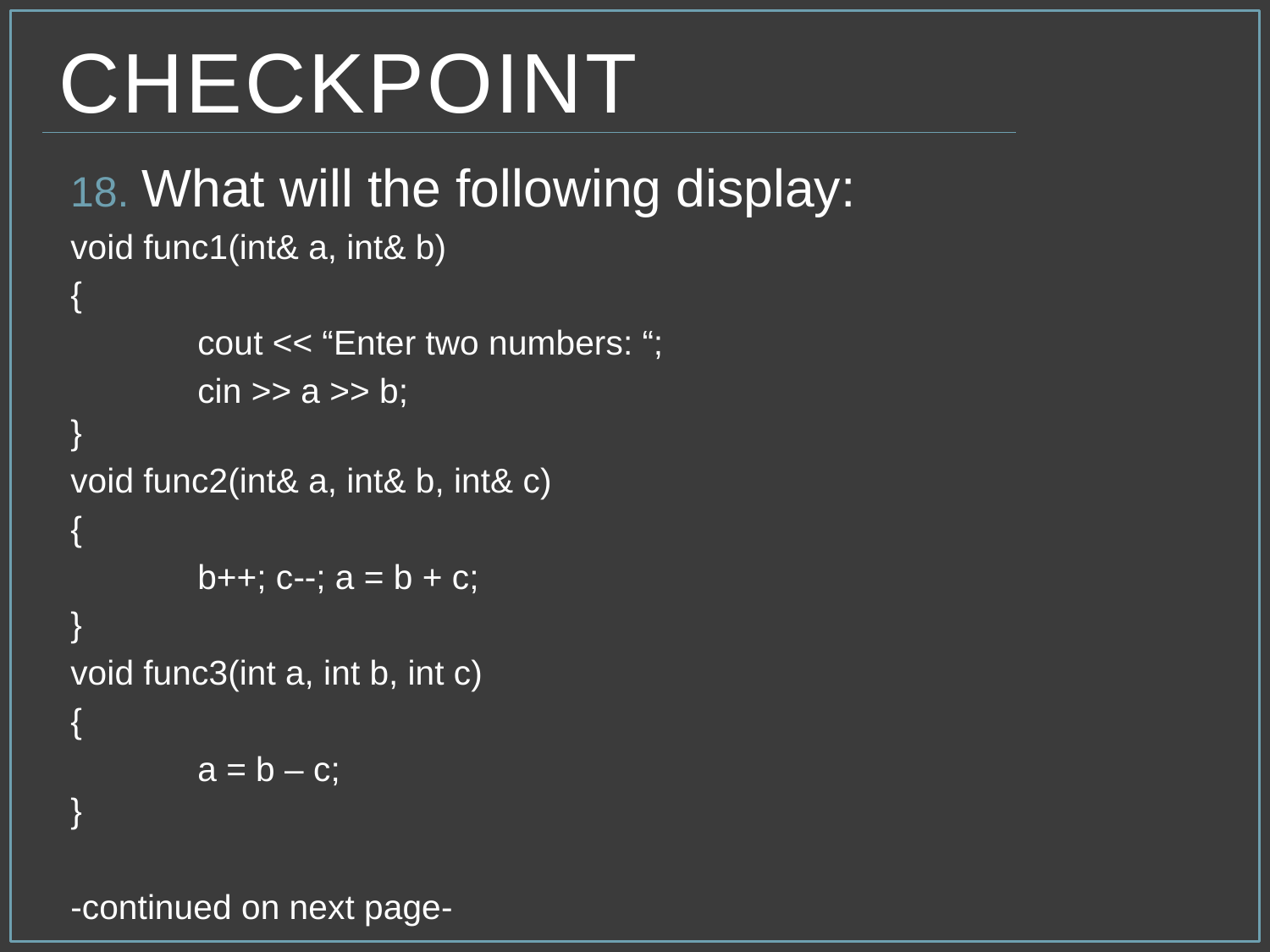

# Checkpoint
What will the following display:
void func1(int& a, int& b)
{
	cout << “Enter two numbers: “;
	cin >> a >> b;
}
void func2(int& a, int& b, int& c)
{
	b++; c--; a = b + c;
}
void func3(int a, int b, int c)
{
	a = b – c;
}

-continued on next page-